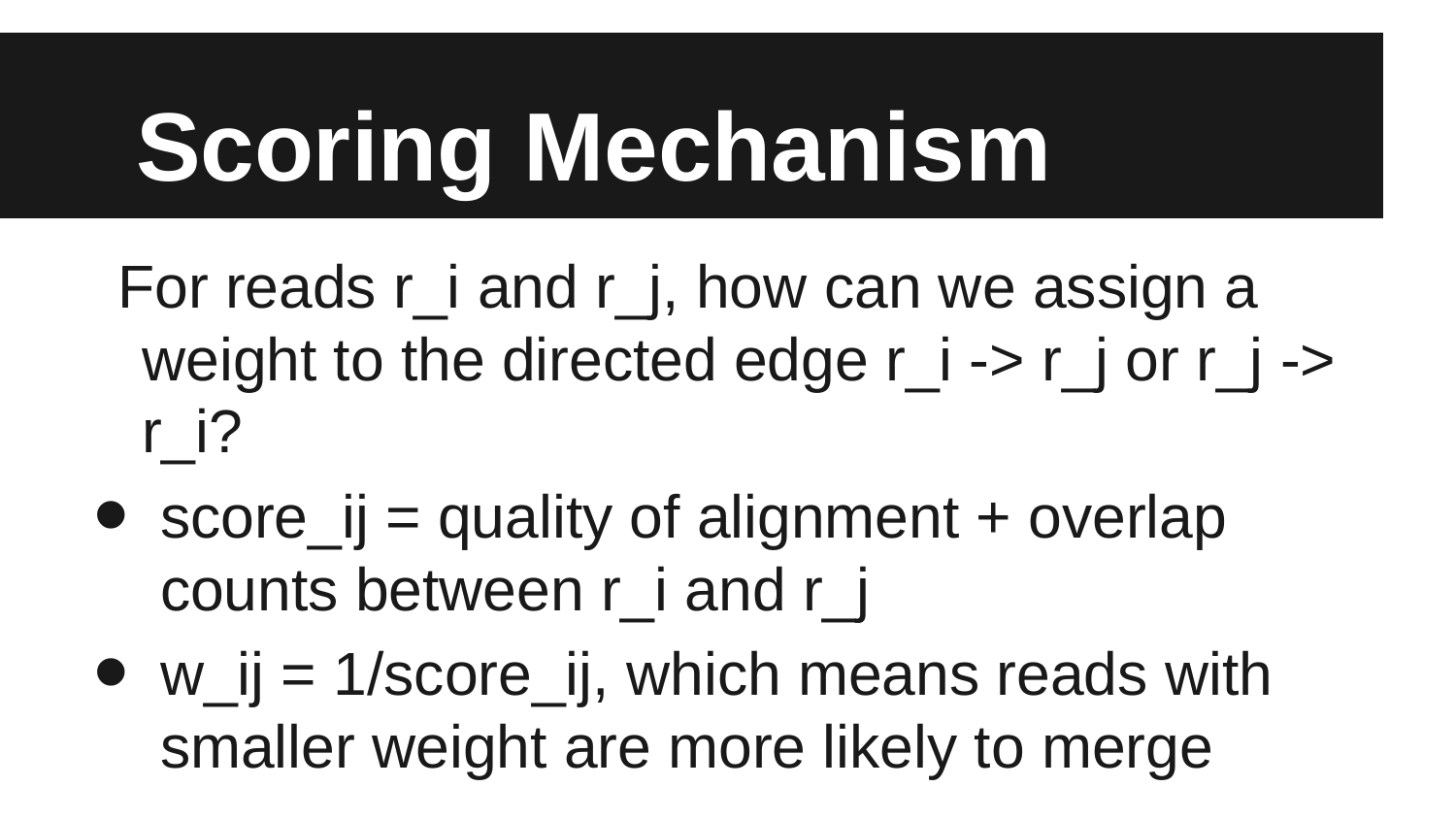

# Scoring Mechanism
For reads r_i and r_j, how can we assign a weight to the directed edge r_i -> r_j or r_j -> r_i?
score_ij = quality of alignment + overlap counts between r_i and r_j
w_ij = 1/score_ij, which means reads with smaller weight are more likely to merge